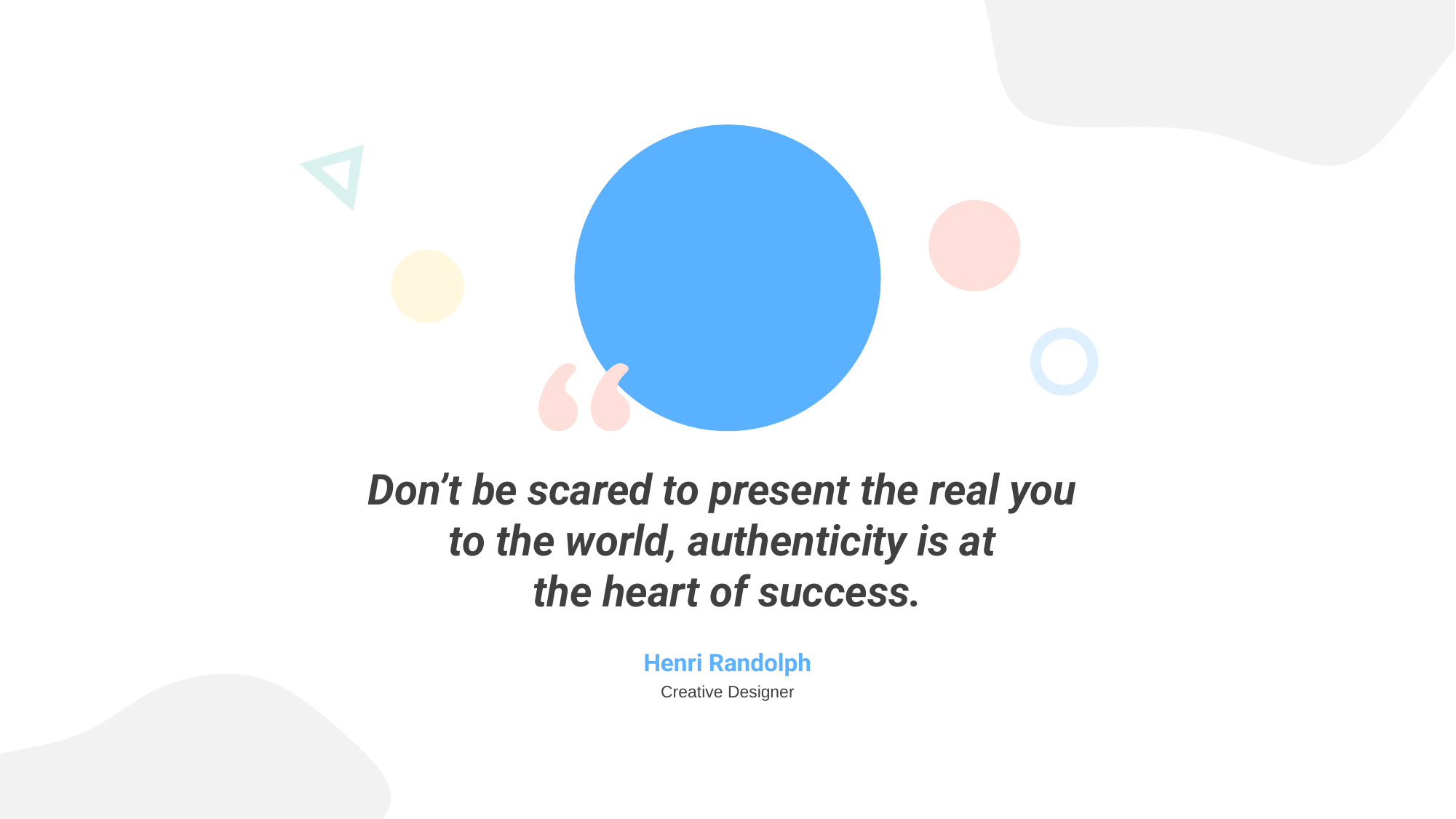

Don’t be scared to present the real you
to the world, authenticity is at
the heart of success.
Henri Randolph

Creative Designer